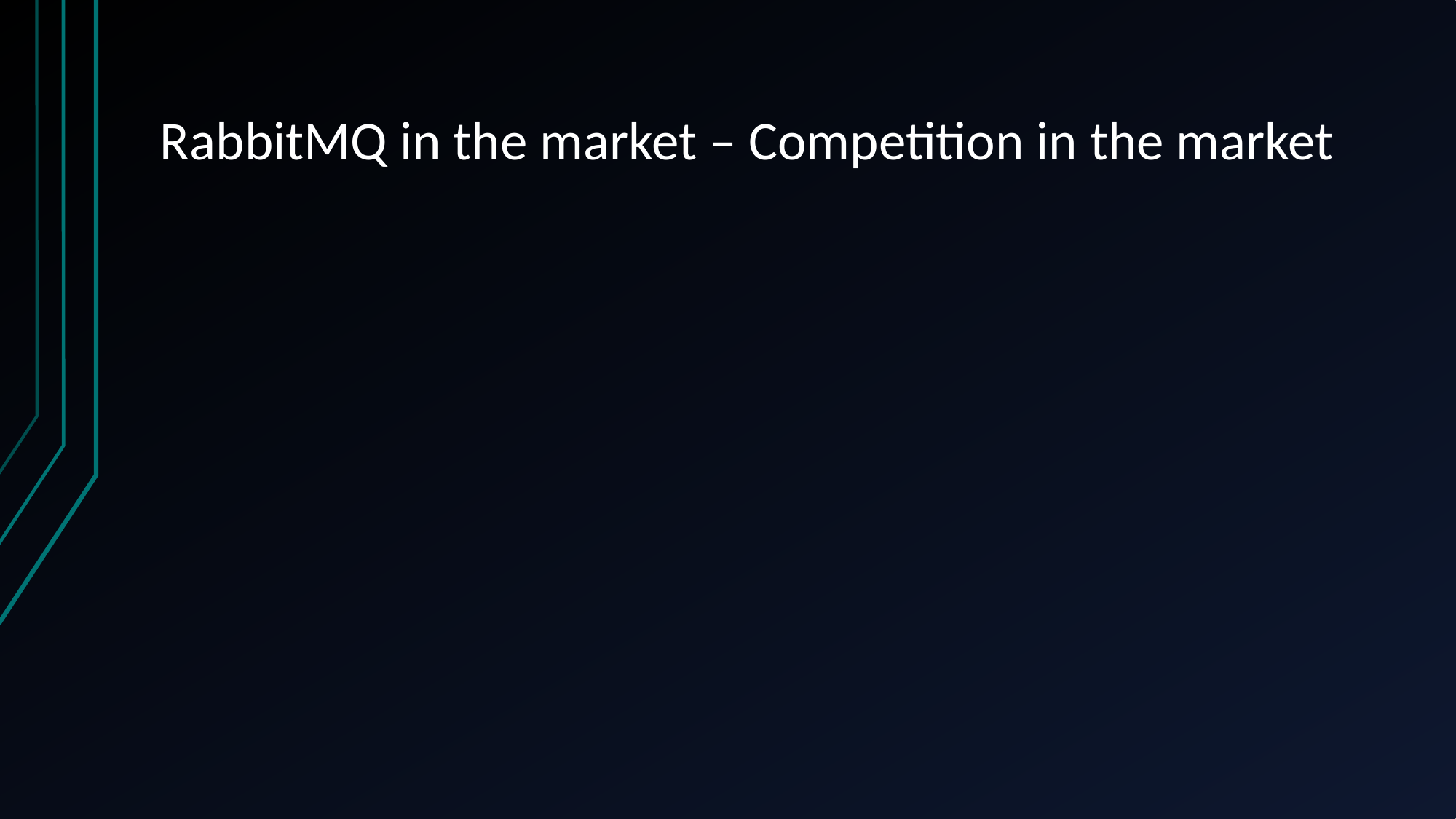

# RabbitMQ in the market – Competition in the market